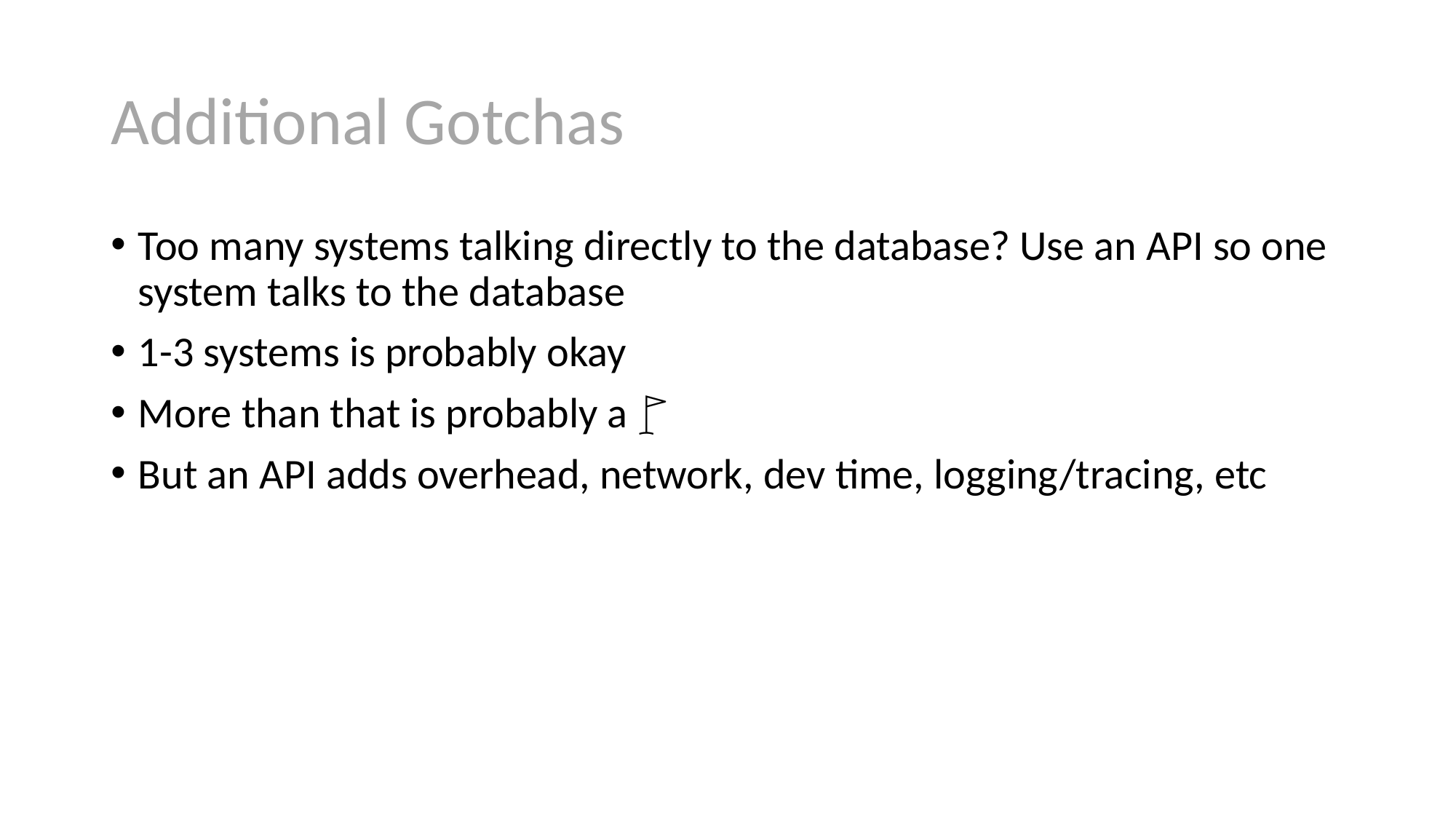

# Additional Gotchas
Too many systems talking directly to the database? Use an API so one system talks to the database
1-3 systems is probably okay
More than that is probably a 🚩
But an API adds overhead, network, dev time, logging/tracing, etc